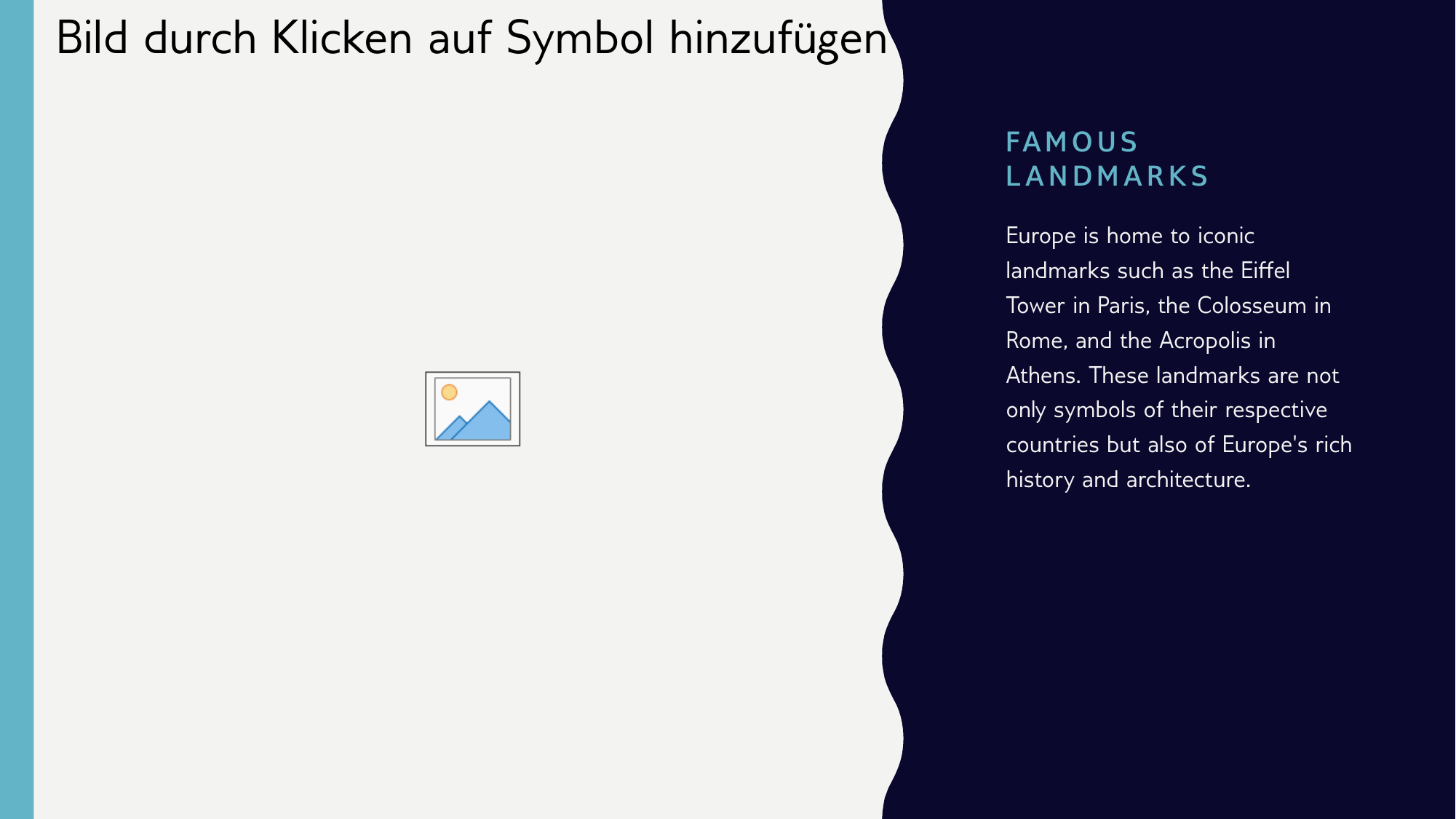

# Famous Landmarks
Europe is home to iconic landmarks such as the Eiffel Tower in Paris, the Colosseum in Rome, and the Acropolis in Athens. These landmarks are not only symbols of their respective countries but also of Europe's rich history and architecture.